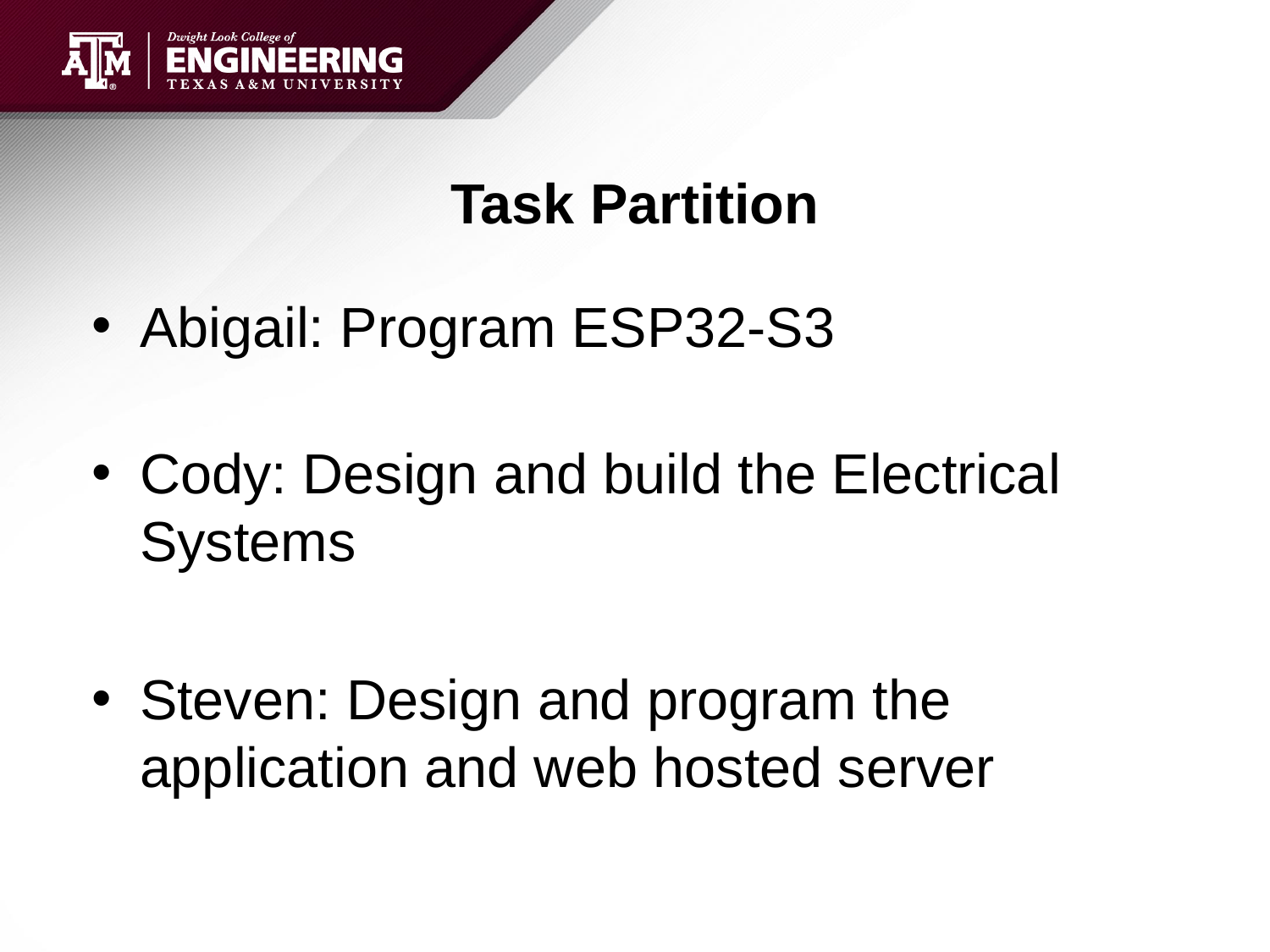

# Task Partition
Abigail: Program ESP32-S3

Cody: Design and build the Electrical Systems

Steven: Design and program the application and web hosted server